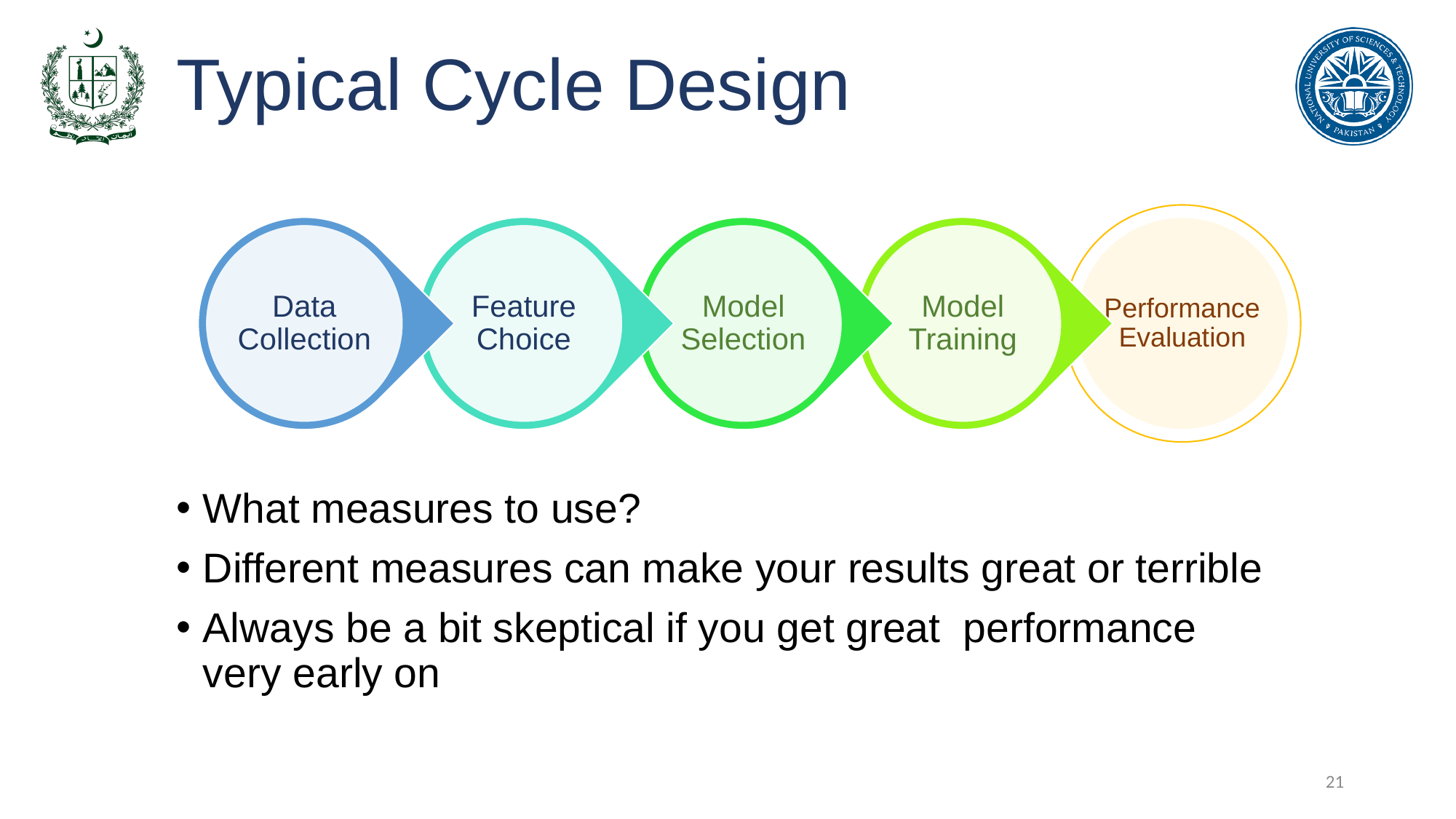

# Typical Cycle Design
Performance Evaluation
Model Training
Model Selection
Feature Choice
Data Collection

What measures to use?
Different measures can make your results great or terrible
Always be a bit skeptical if you get great  performance very early on
21